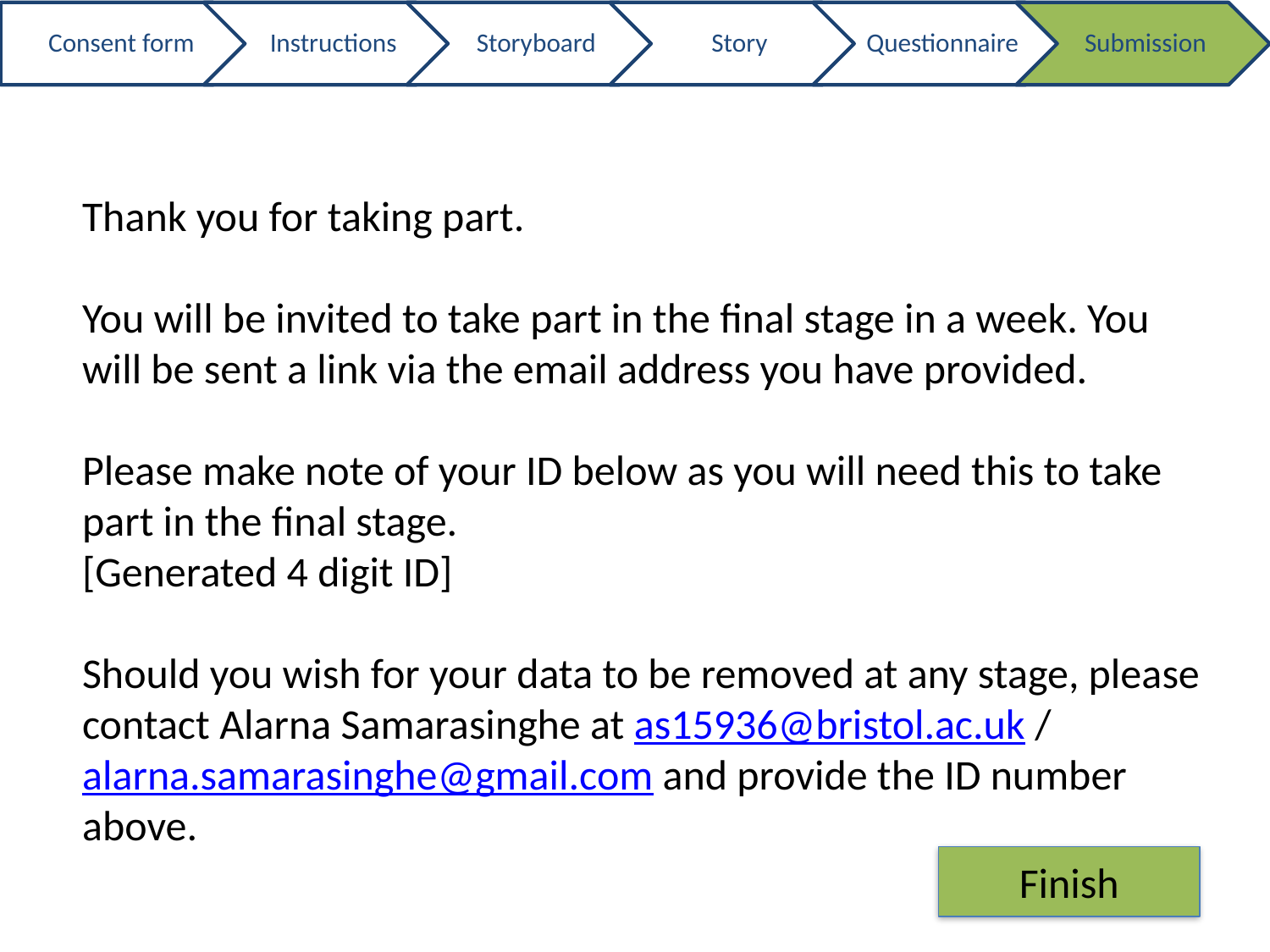

Consent form
Instructions
Storyboard
Story
Questionnaire
Submission
Thank you for taking part.

You will be invited to take part in the final stage in a week. You will be sent a link via the email address you have provided.

Please make note of your ID below as you will need this to take part in the final stage.
[Generated 4 digit ID]
Should you wish for your data to be removed at any stage, please contact Alarna Samarasinghe at as15936@bristol.ac.uk / alarna.samarasinghe@gmail.com and provide the ID number above.
Finish